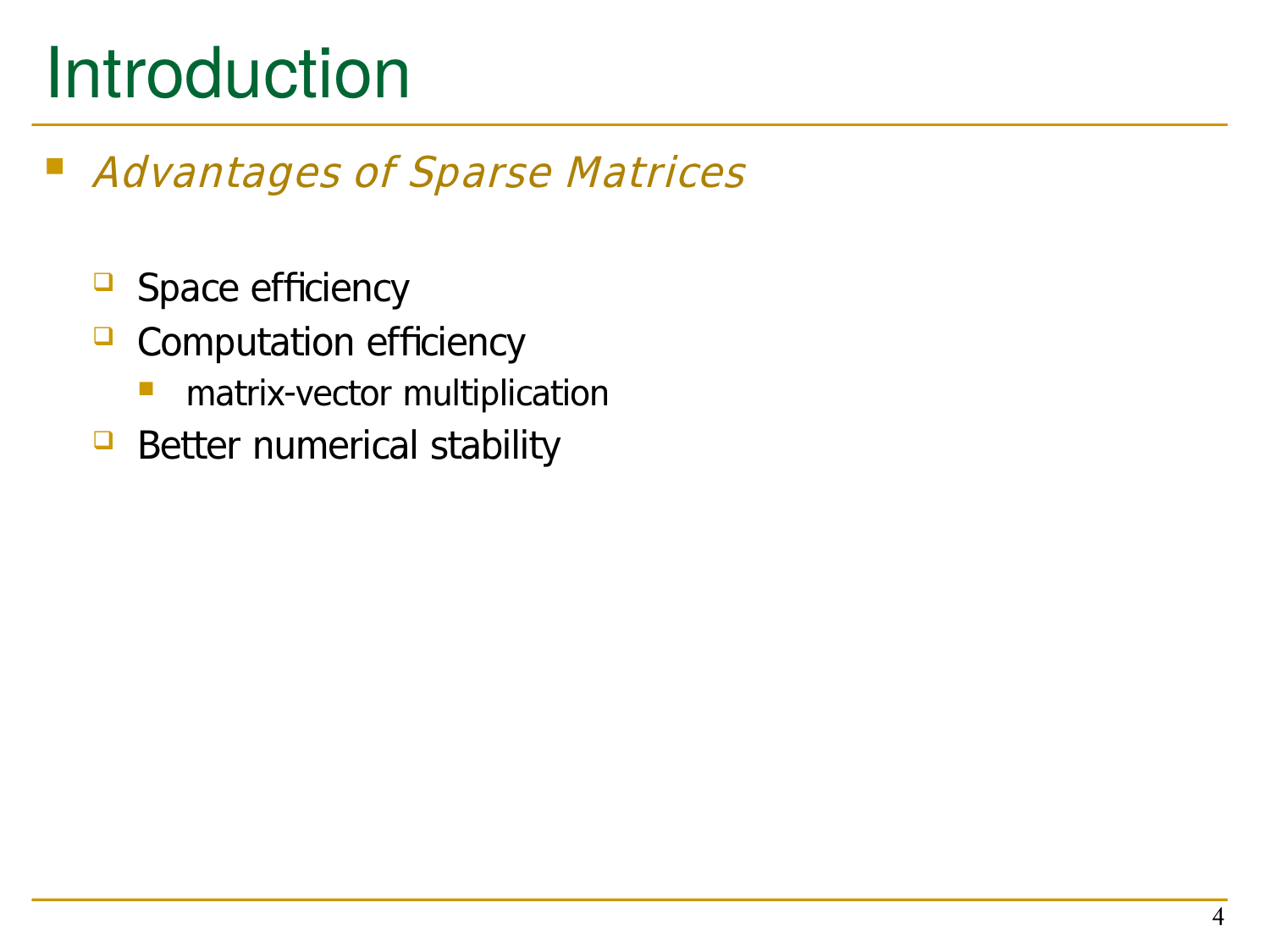

# Introduction
Advantages of Sparse Matrices

Space efficiency
Computation efficiency
matrix-vector multiplication
Better numerical stability
4